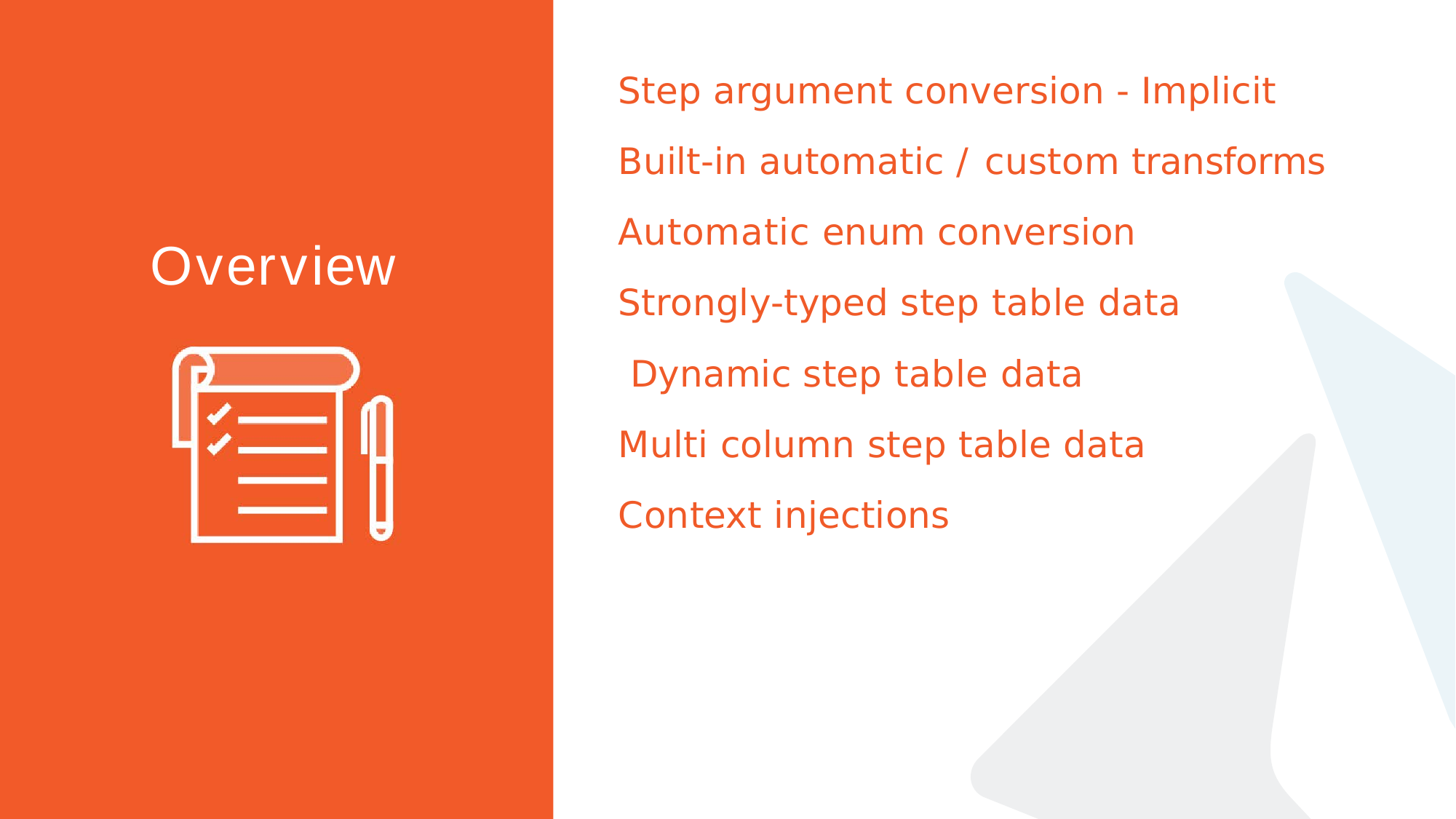

# Step argument conversion - Implicit
Built-in automatic / custom transforms
Automatic enum conversion
Strongly-typed step table data  Dynamic step table data
Multi column step table data
Context injections
Overview